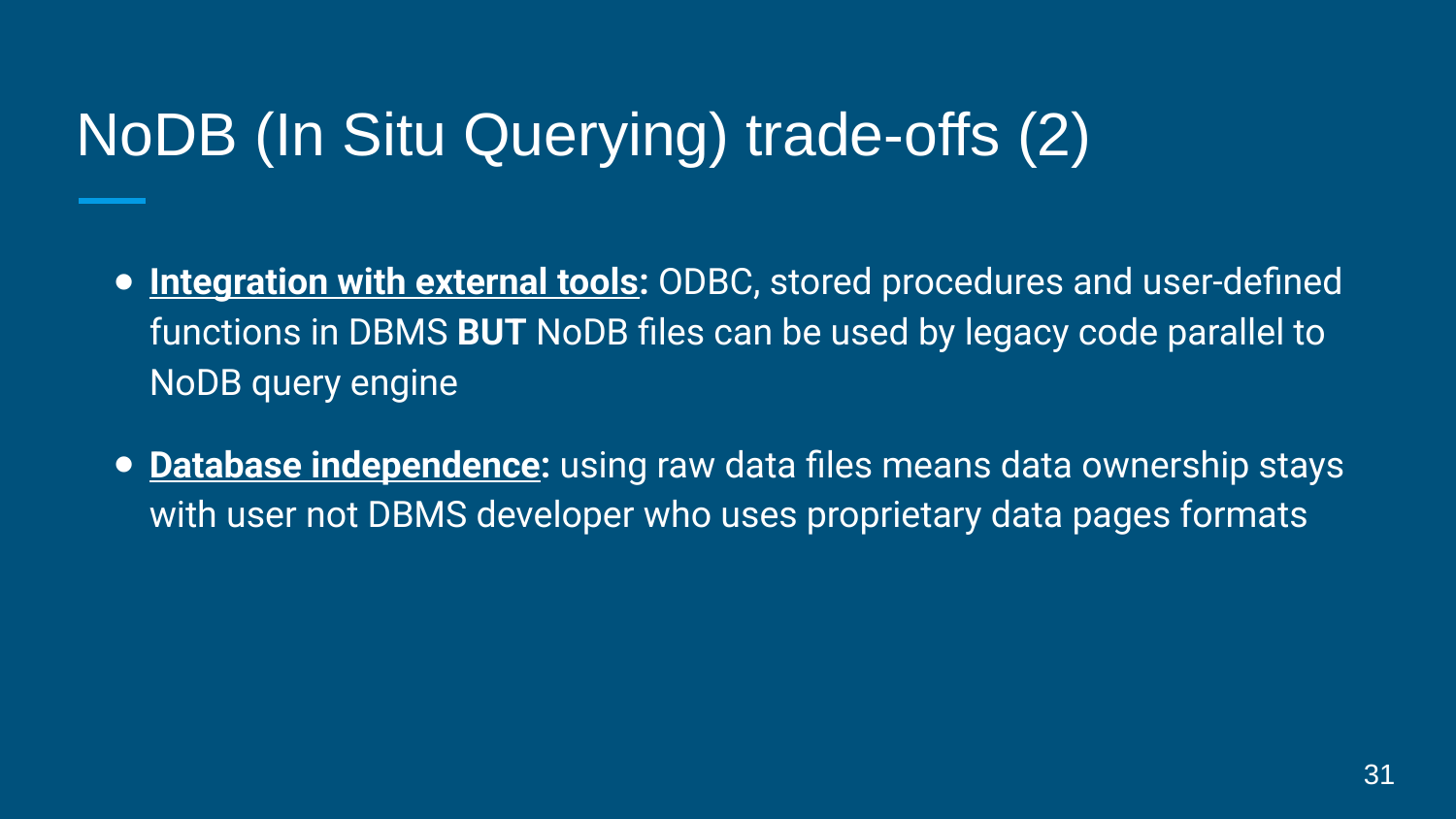

# NoDB (In Situ Querying) trade-offs (2)
Integration with external tools: ODBC, stored procedures and user-defined functions in DBMS BUT NoDB files can be used by legacy code parallel to NoDB query engine
Database independence: using raw data files means data ownership stays  with user not DBMS developer who uses proprietary data pages formats
31